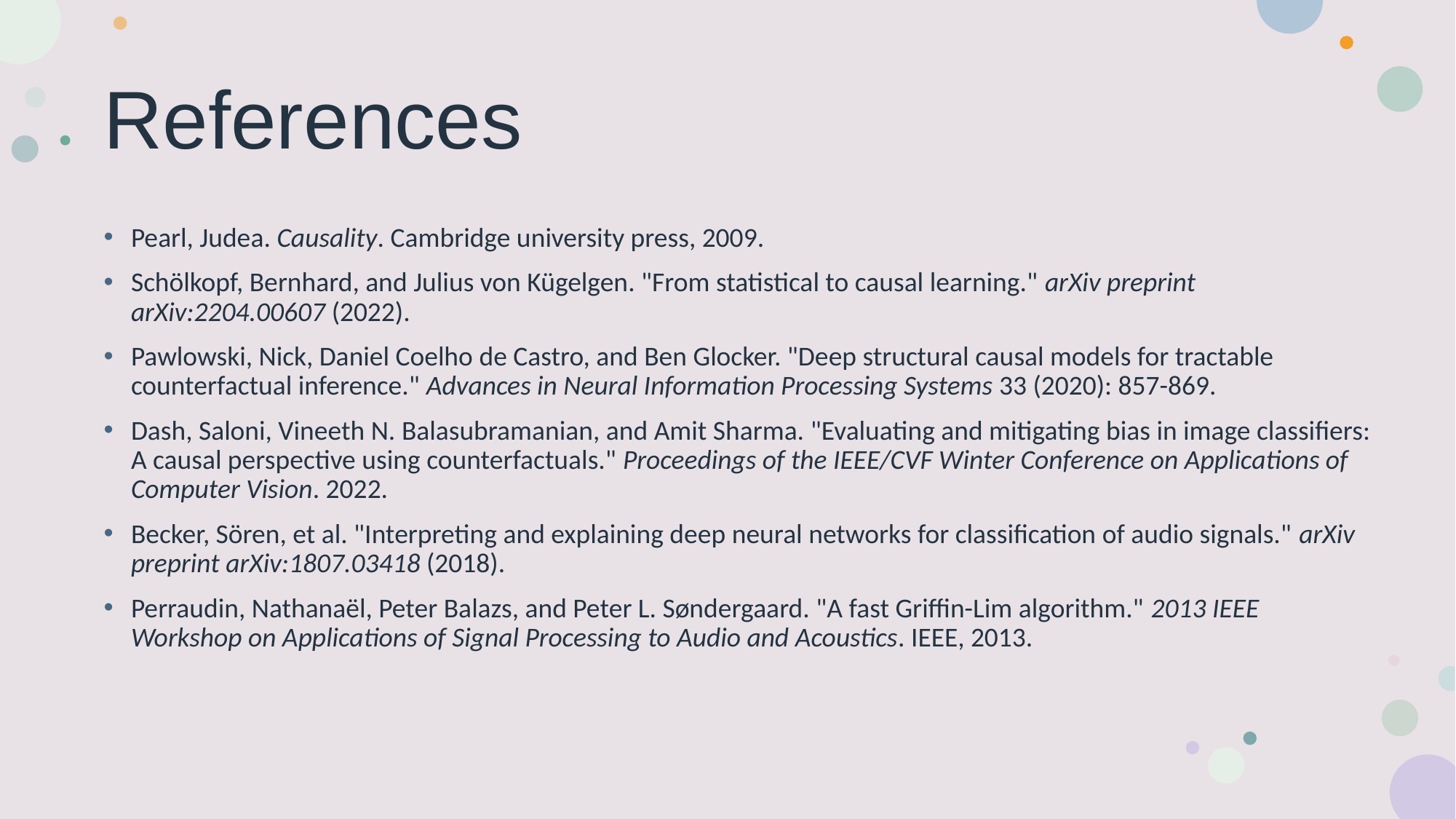

# References
Pearl, Judea. Causality. Cambridge university press, 2009.
Schölkopf, Bernhard, and Julius von Kügelgen. "From statistical to causal learning." arXiv preprint arXiv:2204.00607 (2022).
Pawlowski, Nick, Daniel Coelho de Castro, and Ben Glocker. "Deep structural causal models for tractable counterfactual inference." Advances in Neural Information Processing Systems 33 (2020): 857-869.
Dash, Saloni, Vineeth N. Balasubramanian, and Amit Sharma. "Evaluating and mitigating bias in image classifiers: A causal perspective using counterfactuals." Proceedings of the IEEE/CVF Winter Conference on Applications of Computer Vision. 2022.
Becker, Sören, et al. "Interpreting and explaining deep neural networks for classification of audio signals." arXiv preprint arXiv:1807.03418 (2018).
Perraudin, Nathanaël, Peter Balazs, and Peter L. Søndergaard. "A fast Griffin-Lim algorithm." 2013 IEEE Workshop on Applications of Signal Processing to Audio and Acoustics. IEEE, 2013.